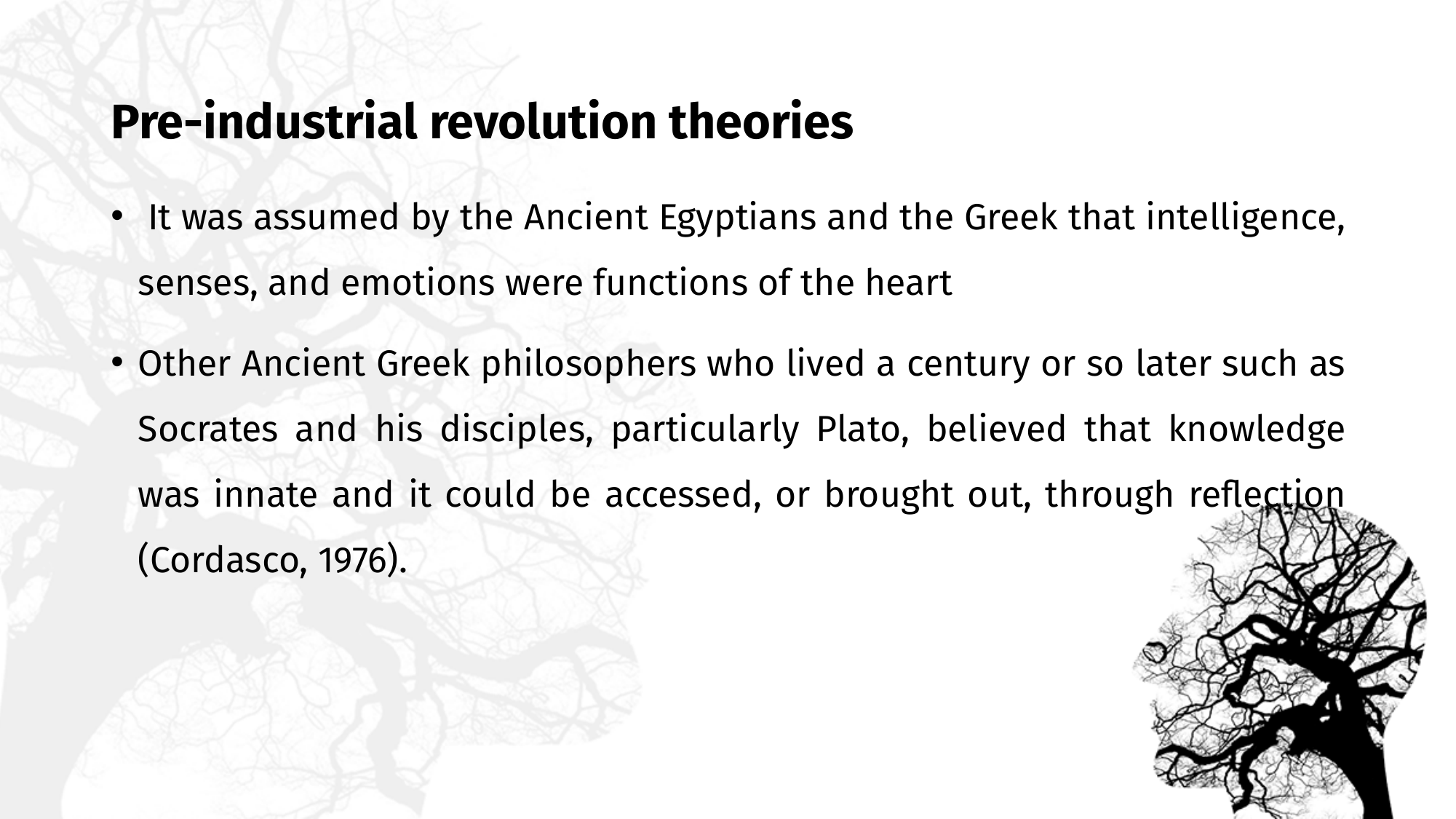

# Pre-industrial revolution theories
 It was assumed by the Ancient Egyptians and the Greek that intelligence, senses, and emotions were functions of the heart
Other Ancient Greek philosophers who lived a century or so later such as Socrates and his disciples, particularly Plato, believed that knowledge was innate and it could be accessed, or brought out, through reflection (Cordasco, 1976).